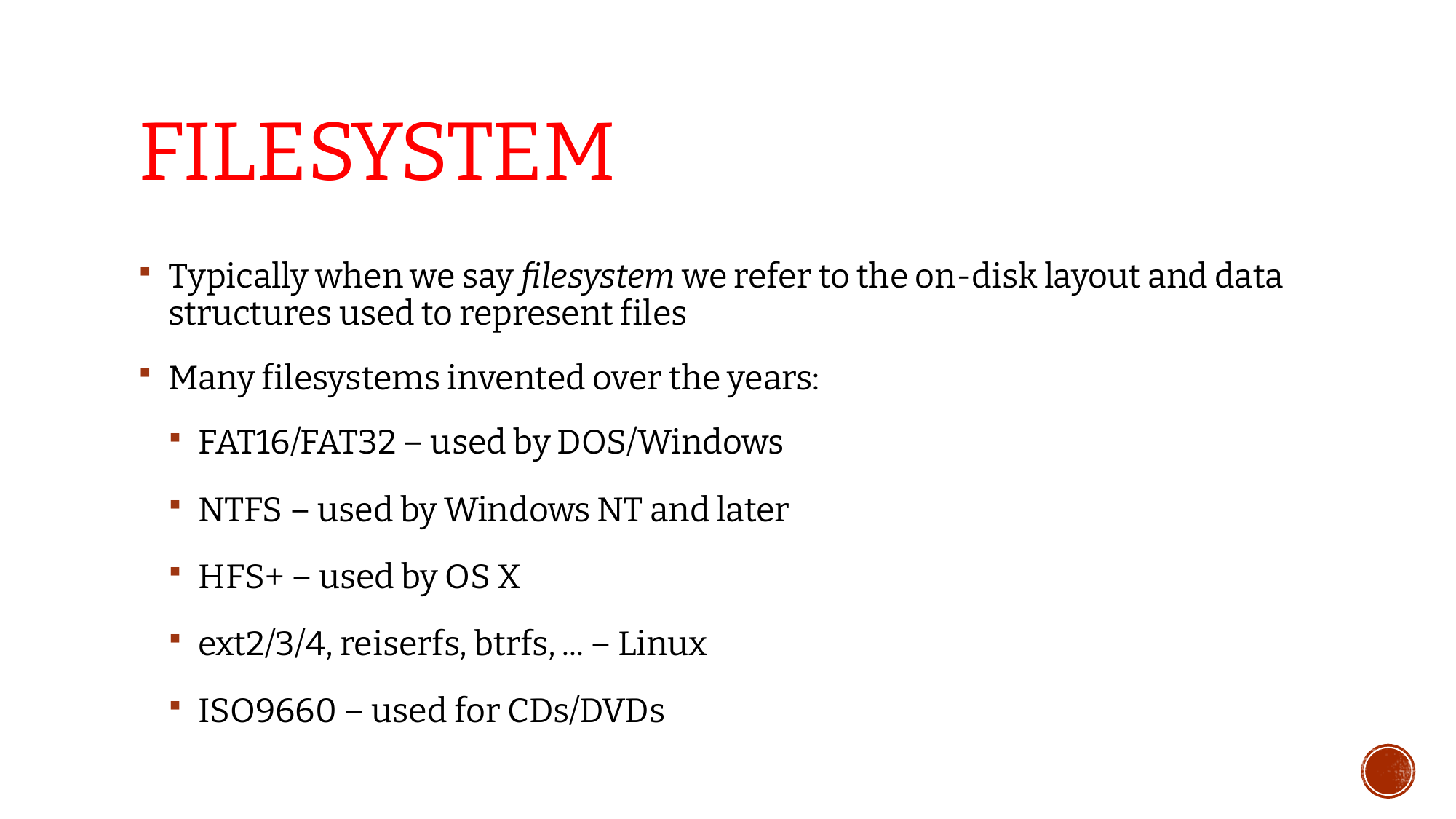

# Filesystem
Typically when we say filesystem we refer to the on-disk layout and data structures used to represent files
Many filesystems invented over the years:
FAT16/FAT32 – used by DOS/Windows
NTFS – used by Windows NT and later
HFS+ – used by OS X
ext2/3/4, reiserfs, btrfs, ... – Linux
ISO9660 – used for CDs/DVDs